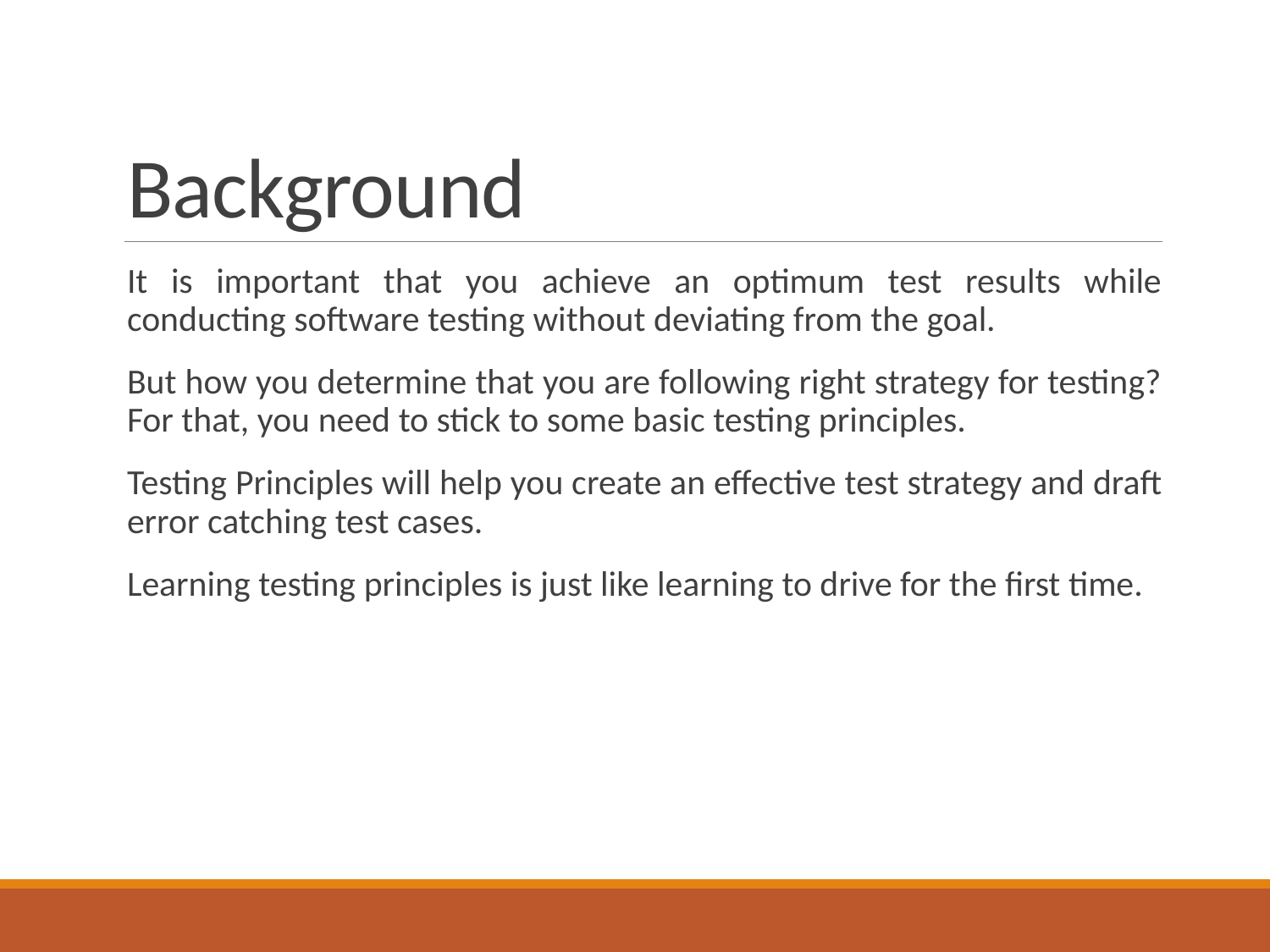

# Background
It is important that you achieve an optimum test results while conducting software testing without deviating from the goal.
But how you determine that you are following right strategy for testing? For that, you need to stick to some basic testing principles.
Testing Principles will help you create an effective test strategy and draft error catching test cases.
Learning testing principles is just like learning to drive for the first time.